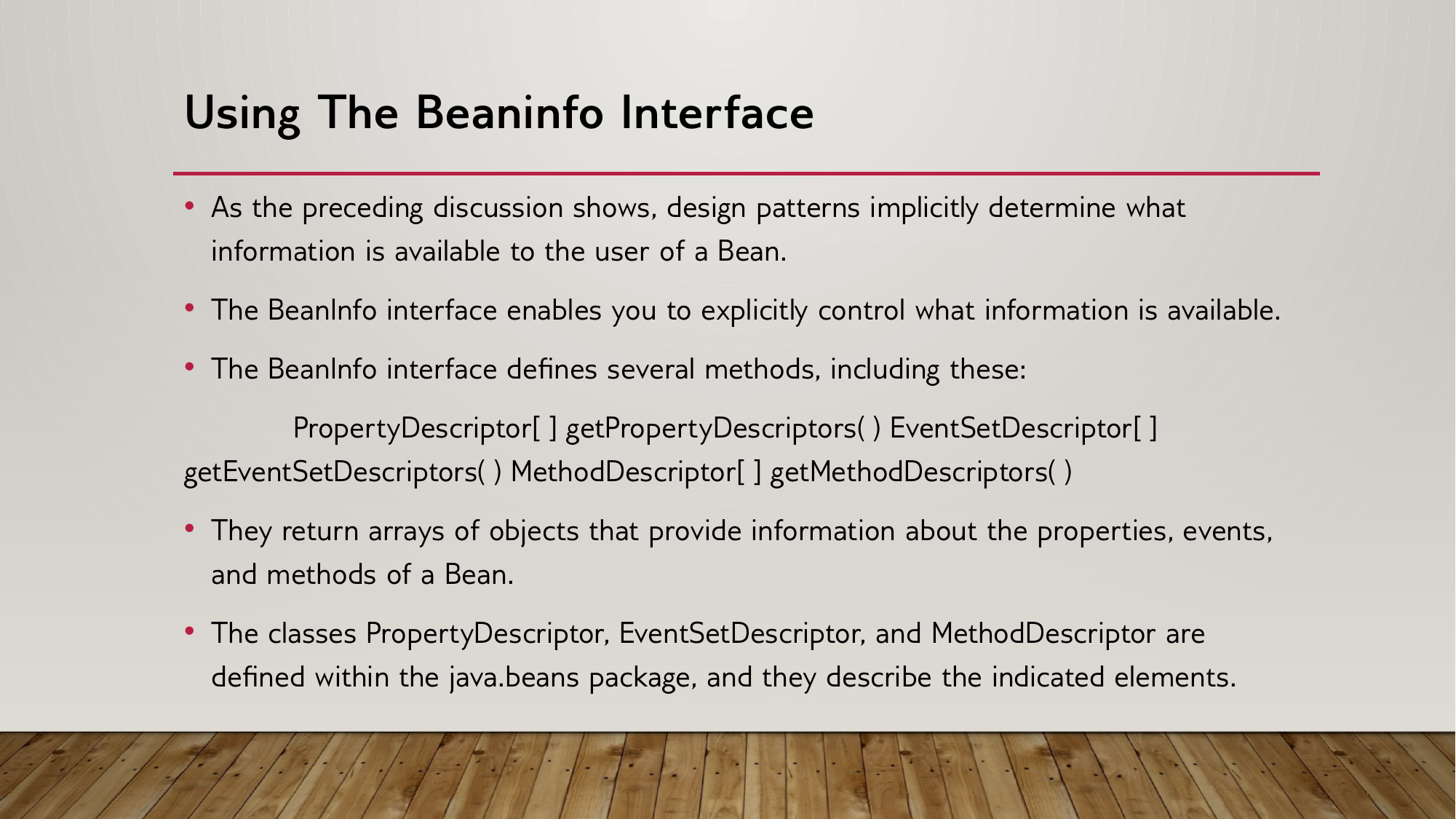

# Using The Beaninfo Interface
As the preceding discussion shows, design patterns implicitly determine what information is available to the user of a Bean.
The BeanInfo interface enables you to explicitly control what information is available.
The BeanInfo interface defines several methods, including these:
	PropertyDescriptor[ ] getPropertyDescriptors( ) EventSetDescriptor[ ] 	getEventSetDescriptors( ) MethodDescriptor[ ] getMethodDescriptors( )
They return arrays of objects that provide information about the properties, events, and methods of a Bean.
The classes PropertyDescriptor, EventSetDescriptor, and MethodDescriptor are defined within the java.beans package, and they describe the indicated elements.